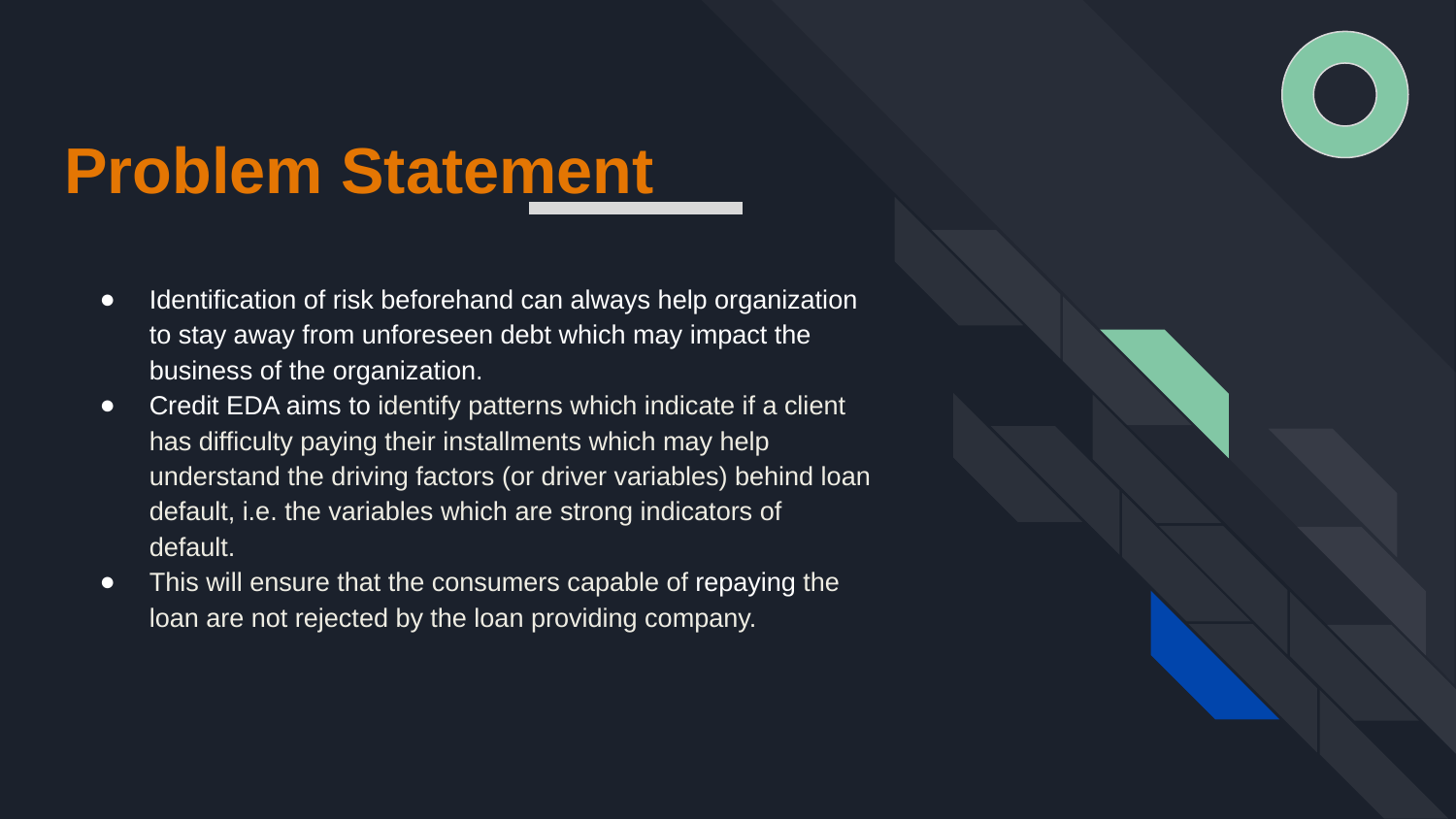

# Problem Statement
Identification of risk beforehand can always help organization to stay away from unforeseen debt which may impact the business of the organization.
Credit EDA aims to identify patterns which indicate if a client has difficulty paying their installments which may help understand the driving factors (or driver variables) behind loan default, i.e. the variables which are strong indicators of default.
This will ensure that the consumers capable of repaying the loan are not rejected by the loan providing company.